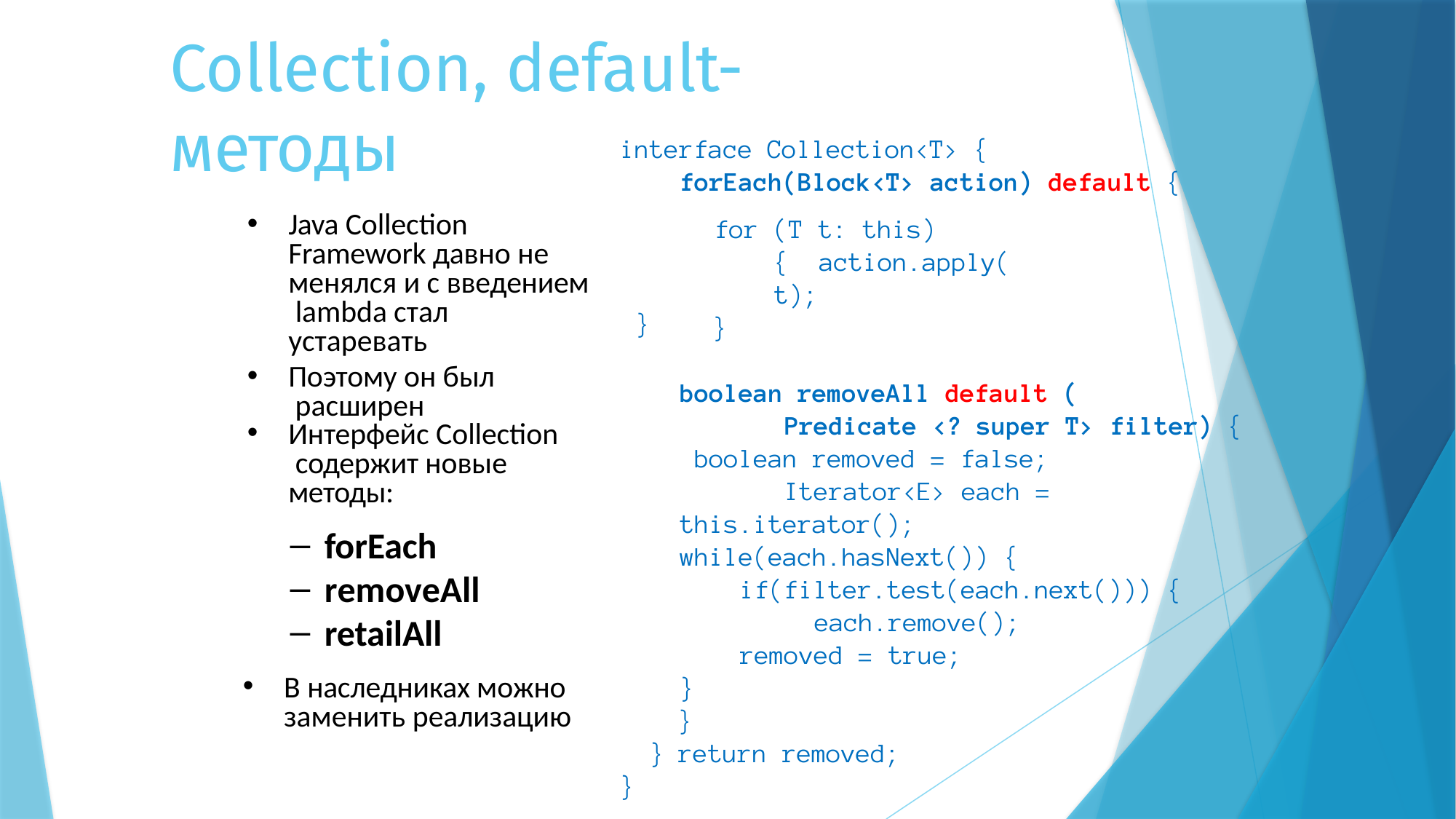

# Collection, default-методы
interface Collection<T> {
forEach(Block<T> action) default {
Java Collection  Framework давно не  менялся и с введением  lambda стал устаревать
Поэтому он был  расширен
for (T t: this) {  action.apply(t);
}
}
boolean removeAll default (
Predicate <? super T> filter) {  boolean removed = false;
Iterator<E> each = this.iterator();  while(each.hasNext()) {
if(filter.test(each.next())) {  each.remove();
removed = true;
}
}
return removed;
Интерфейс Collection  содержит новые  методы:
forEach
removeAll
retailAll
В наследниках можно  заменить реализацию
}
}